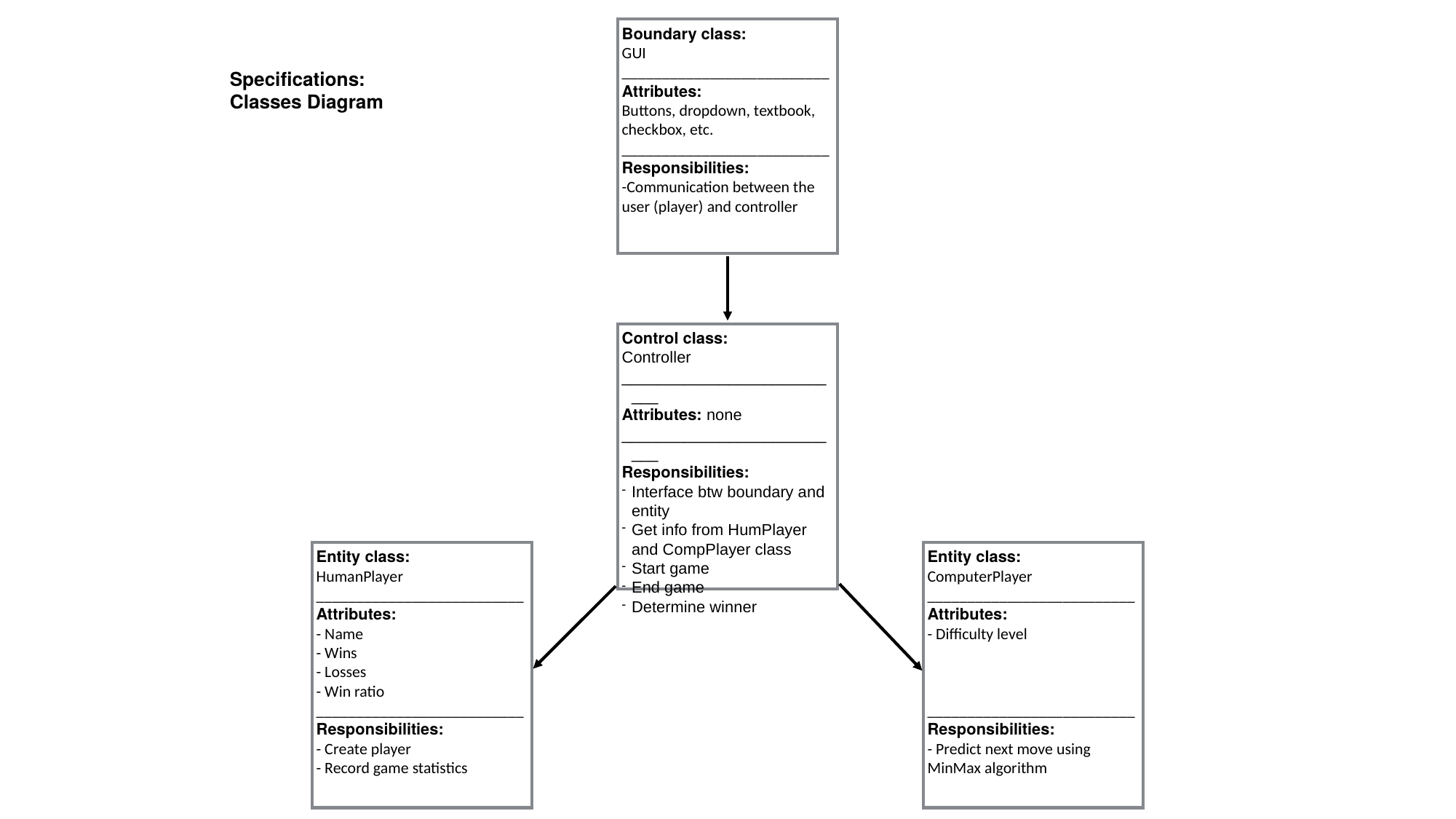

Boundary class:
GUI
__________________________
Attributes:
Buttons, dropdown, textbook, checkbox, etc.
__________________________
Responsibilities:
-Communication between the user (player) and controller

Control class:
Controller
__________________________
Attributes: none
__________________________
Responsibilities:
Interface btw boundary and entity
Get info from HumPlayer and CompPlayer class
Start game
End game
Determine winner
Entity class:
HumanPlayer
__________________________
Attributes:
- Name
- Wins
- Losses
- Win ratio
__________________________
Responsibilities:
- Create player
- Record game statistics
Entity class:
ComputerPlayer
__________________________
Attributes:
- Difficulty level

__________________________
Responsibilities:
- Predict next move using MinMax algorithm

Specifications:
Classes Diagram